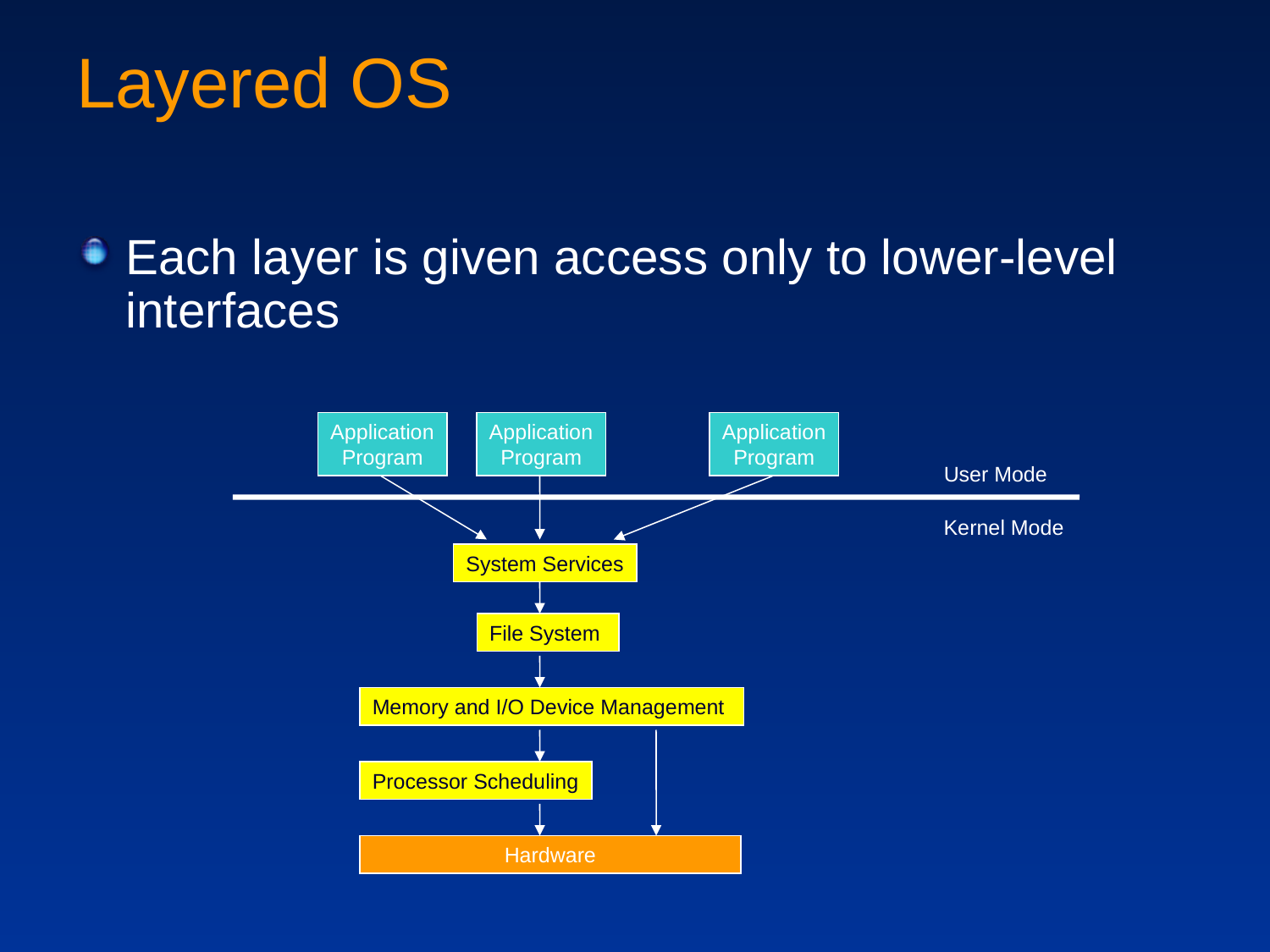

# Layered OS
Each layer is given access only to lower-level interfaces
Application
Program
Application
Program
Application
Program
User Mode

Kernel Mode
System Services

File System

Memory and I/O Device Management

Processor Scheduling

Hardware